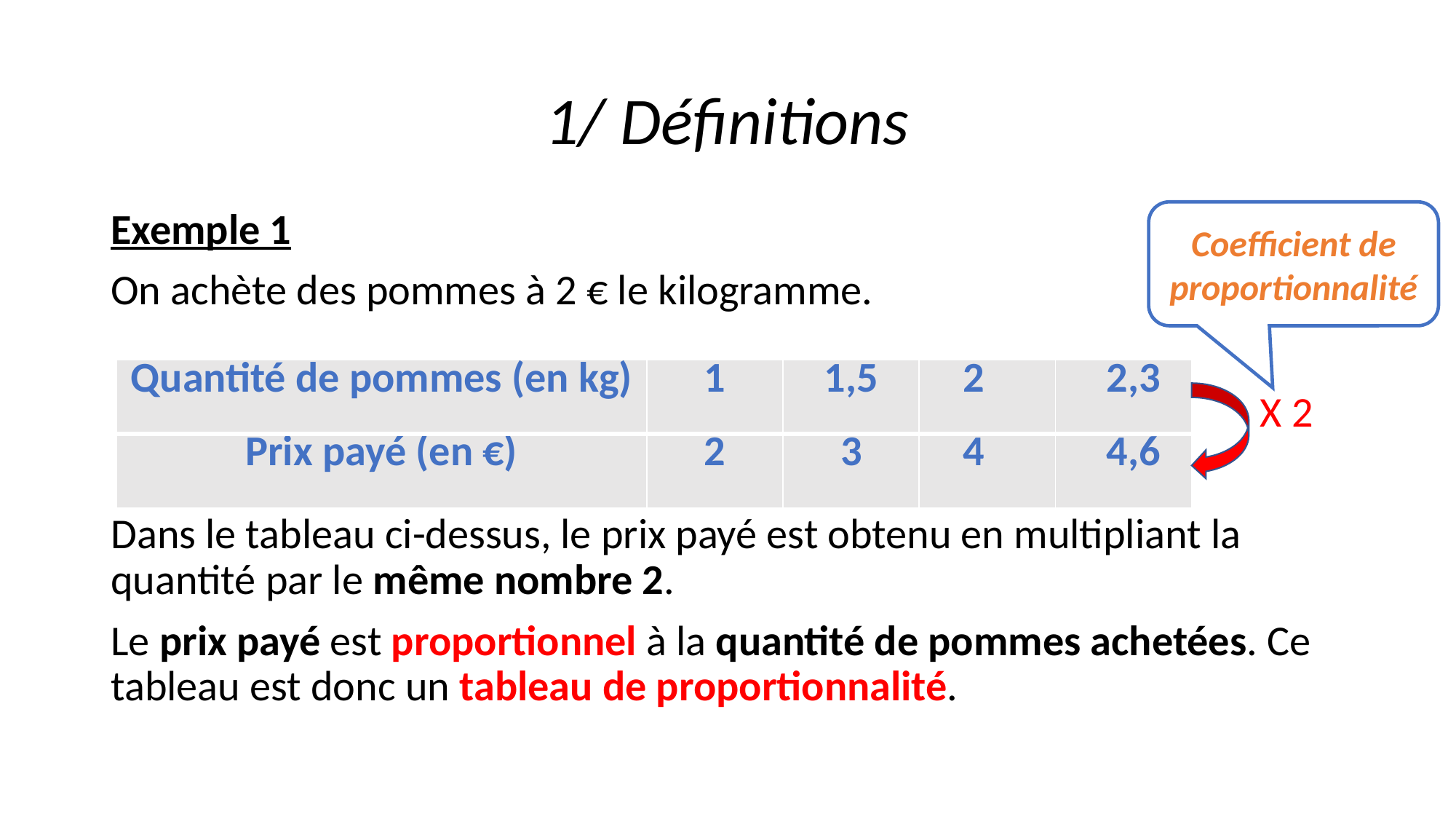

# 1/ Définitions
Exemple 1
On achète des pommes à 2 € le kilogramme.

										      X 2

Dans le tableau ci-dessus, le prix payé est obtenu en multipliant la quantité par le même nombre 2.
Le prix payé est proportionnel à la quantité de pommes achetées. Ce tableau est donc un tableau de proportionnalité.

Coefficient de
proportionnalité
| Quantité de pommes (en kg) | 1 | 1,5 | 2 | 2,3 |
| --- | --- | --- | --- | --- |
| Prix payé (en €) | 2 | 3 | 4 | 4,6 |